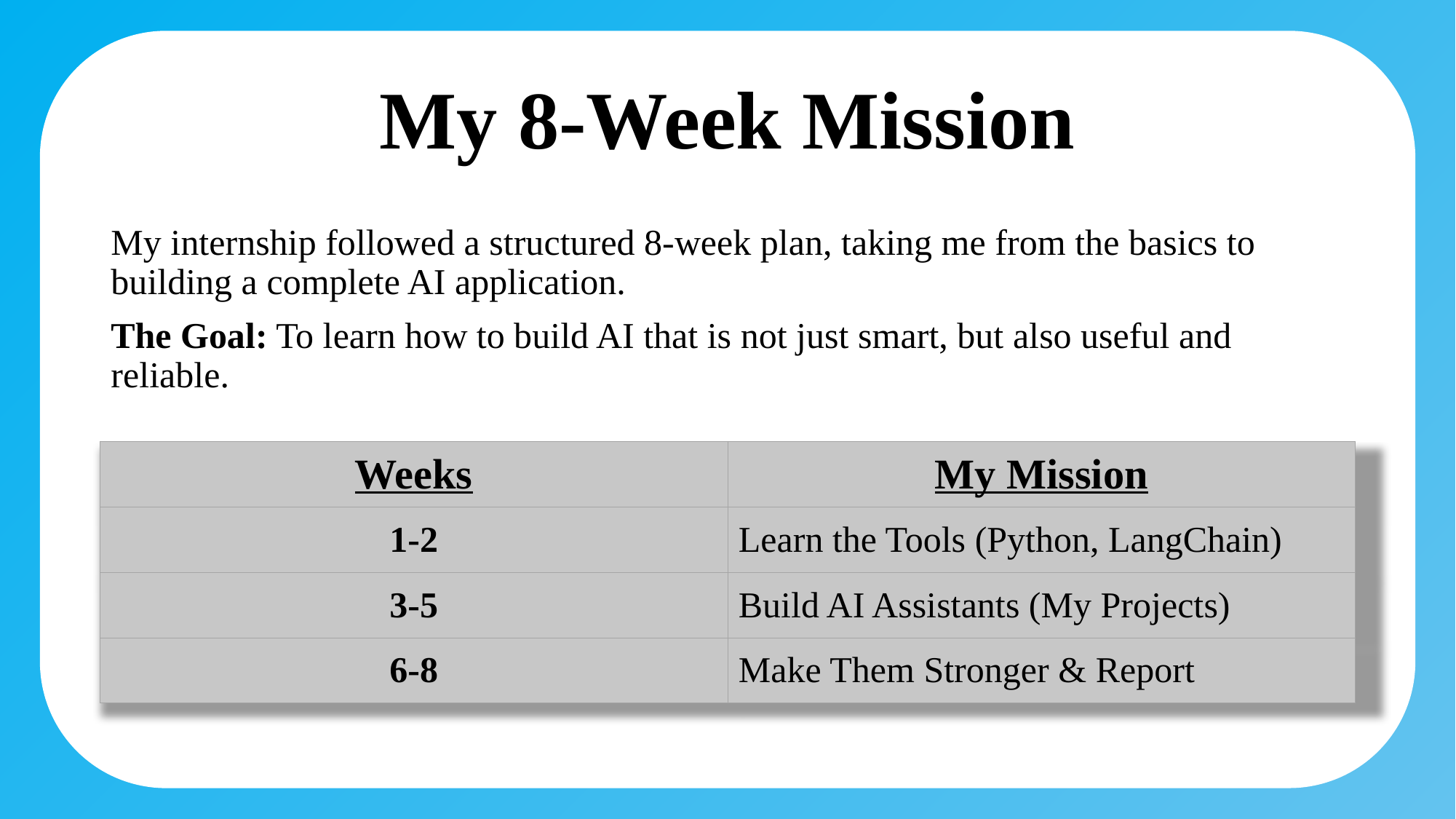

# My 8-Week Mission
My internship followed a structured 8-week plan, taking me from the basics to building a complete AI application.
The Goal: To learn how to build AI that is not just smart, but also useful and reliable.

| Weeks | My Mission |
| --- | --- |
| 1-2 | Learn the Tools (Python, LangChain) |
| 3-5 | Build AI Assistants (My Projects) |
| 6-8 | Make Them Stronger & Report |